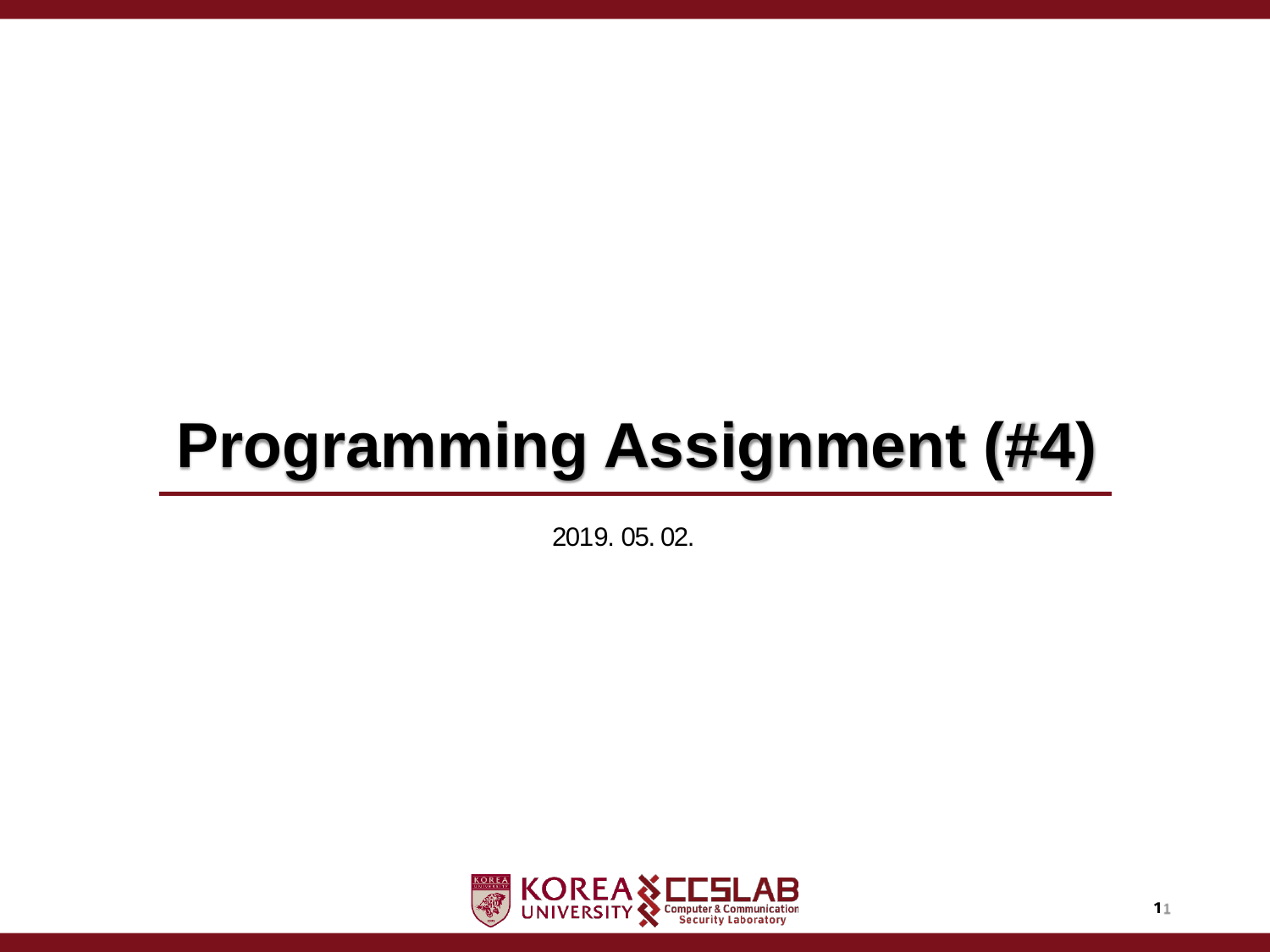

Programming Assignment (#4)
2019. 05. 02.

1